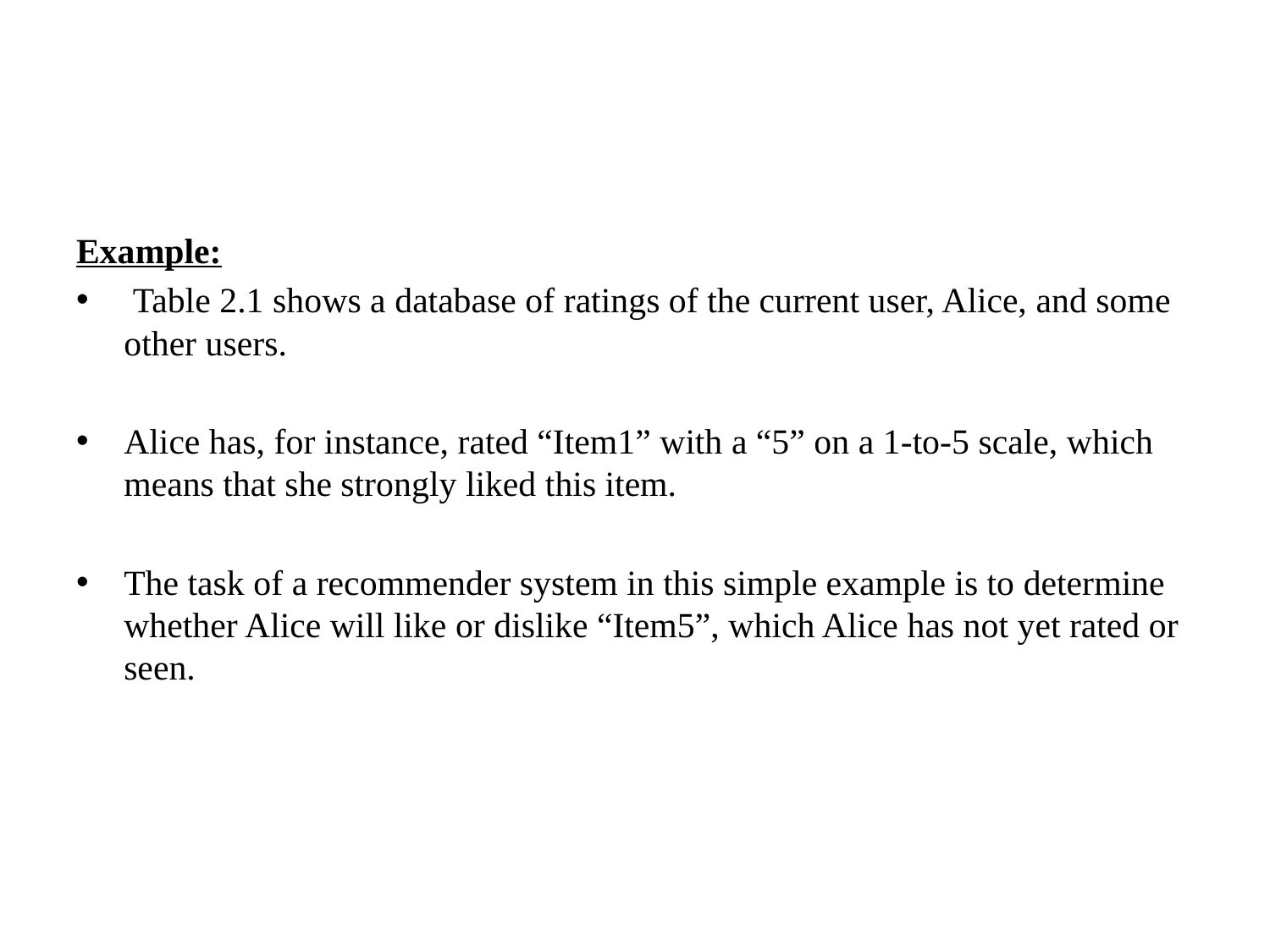

#
Example:
 Table 2.1 shows a database of ratings of the current user, Alice, and some other users.

Alice has, for instance, rated “Item1” with a “5” on a 1-to-5 scale, which means that she strongly liked this item.

The task of a recommender system in this simple example is to determine whether Alice will like or dislike “Item5”, which Alice has not yet rated or seen.